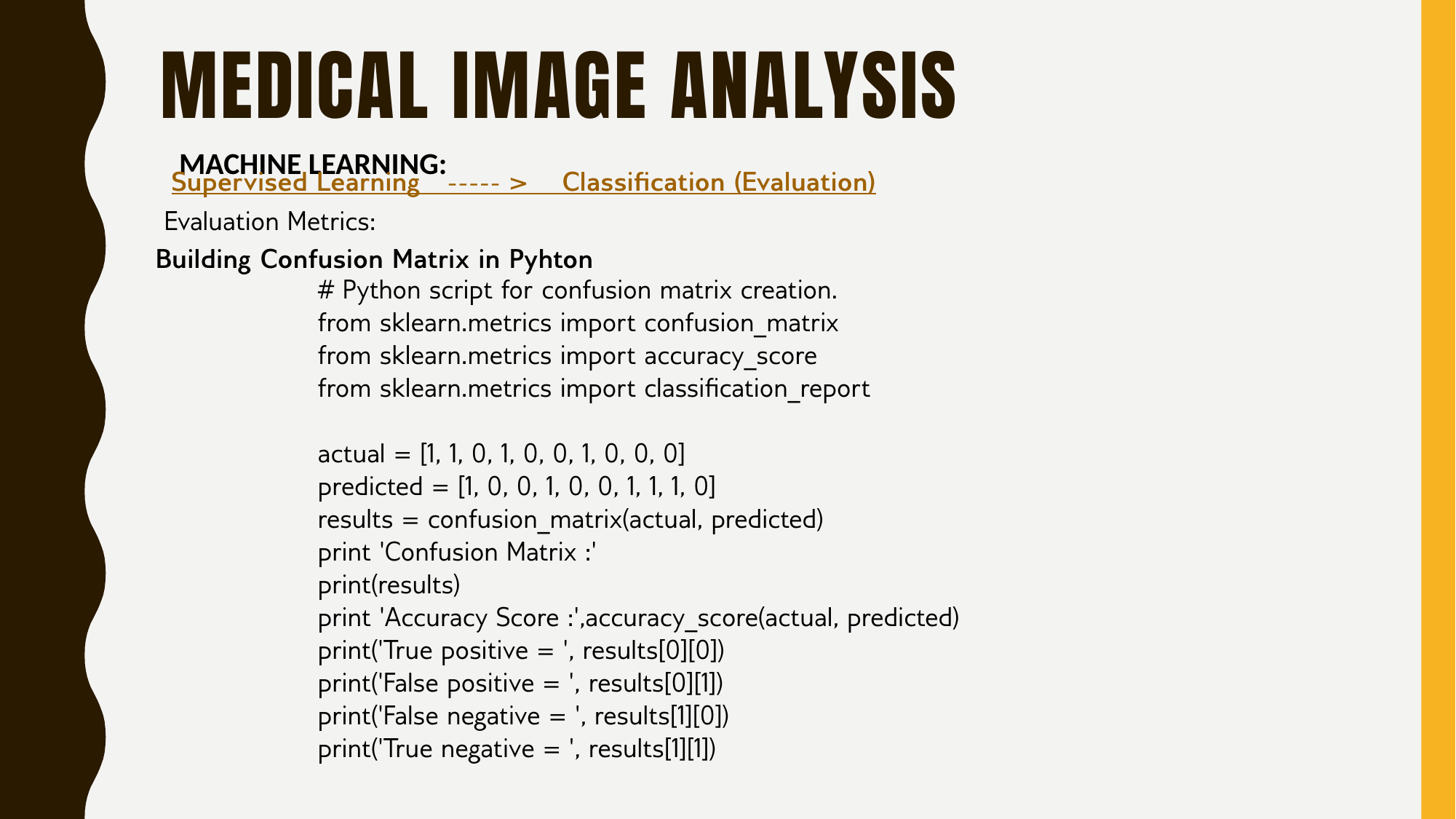

# medical Image Analysis
MACHINE LEARNING:
Supervised Learning   ----- >    Classification (Evaluation)

Evaluation Metrics:
Building Confusion Matrix in Pyhton

# Python script for confusion matrix creation.
from sklearn.metrics import confusion_matrix
from sklearn.metrics import accuracy_score
from sklearn.metrics import classification_report

actual = [1, 1, 0, 1, 0, 0, 1, 0, 0, 0]
predicted = [1, 0, 0, 1, 0, 0, 1, 1, 1, 0]
results = confusion_matrix(actual, predicted)
print 'Confusion Matrix :'
print(results)
print 'Accuracy Score :',accuracy_score(actual, predicted)
print('True positive = ', results[0][0])
print('False positive = ', results[0][1])
print('False negative = ', results[1][0])
print('True negative = ', results[1][1])